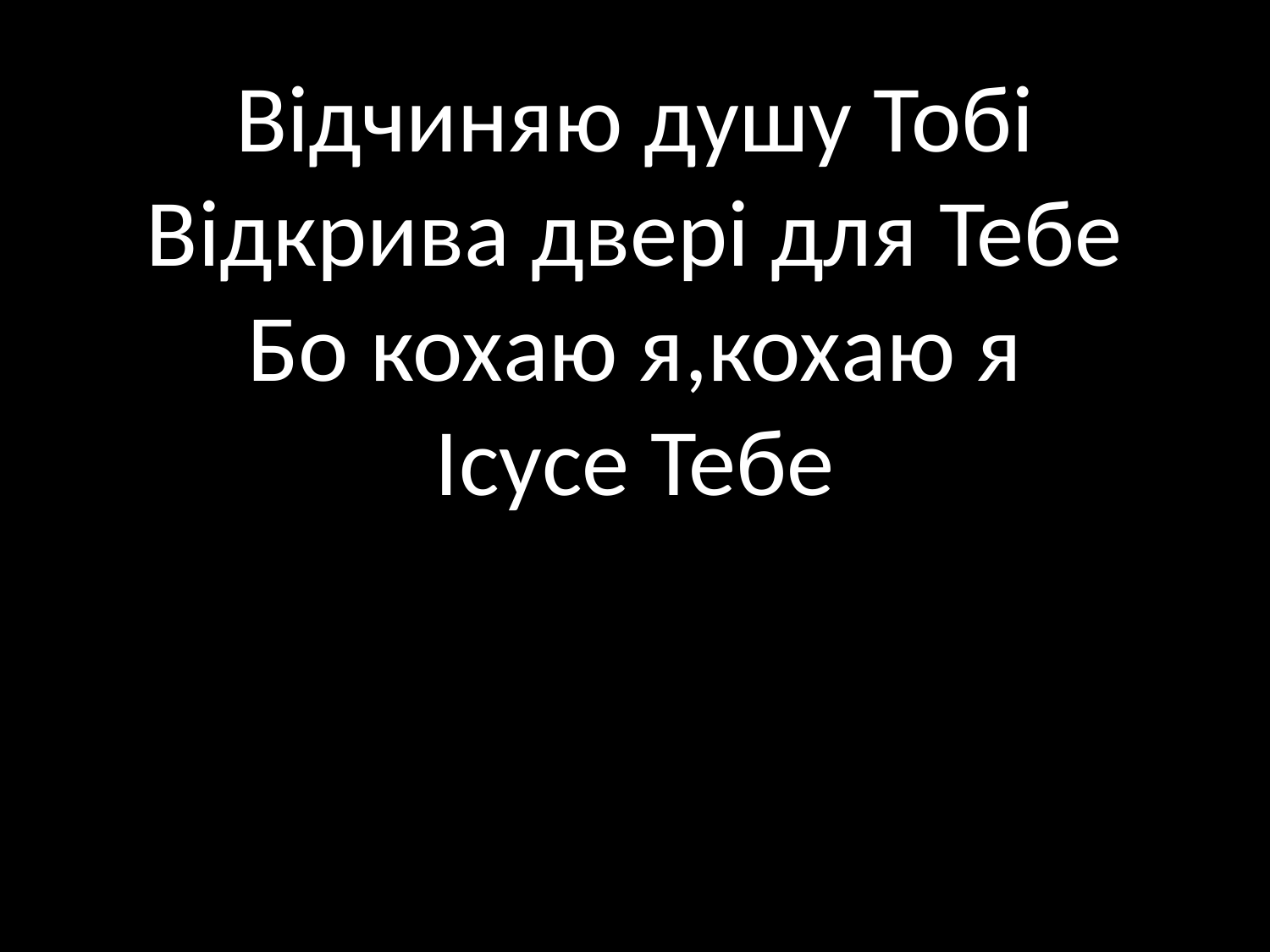

# Відчиняю душу Тобі Відкрива двері для Тебе Бо кохаю я,кохаю я Ісусе Тебе